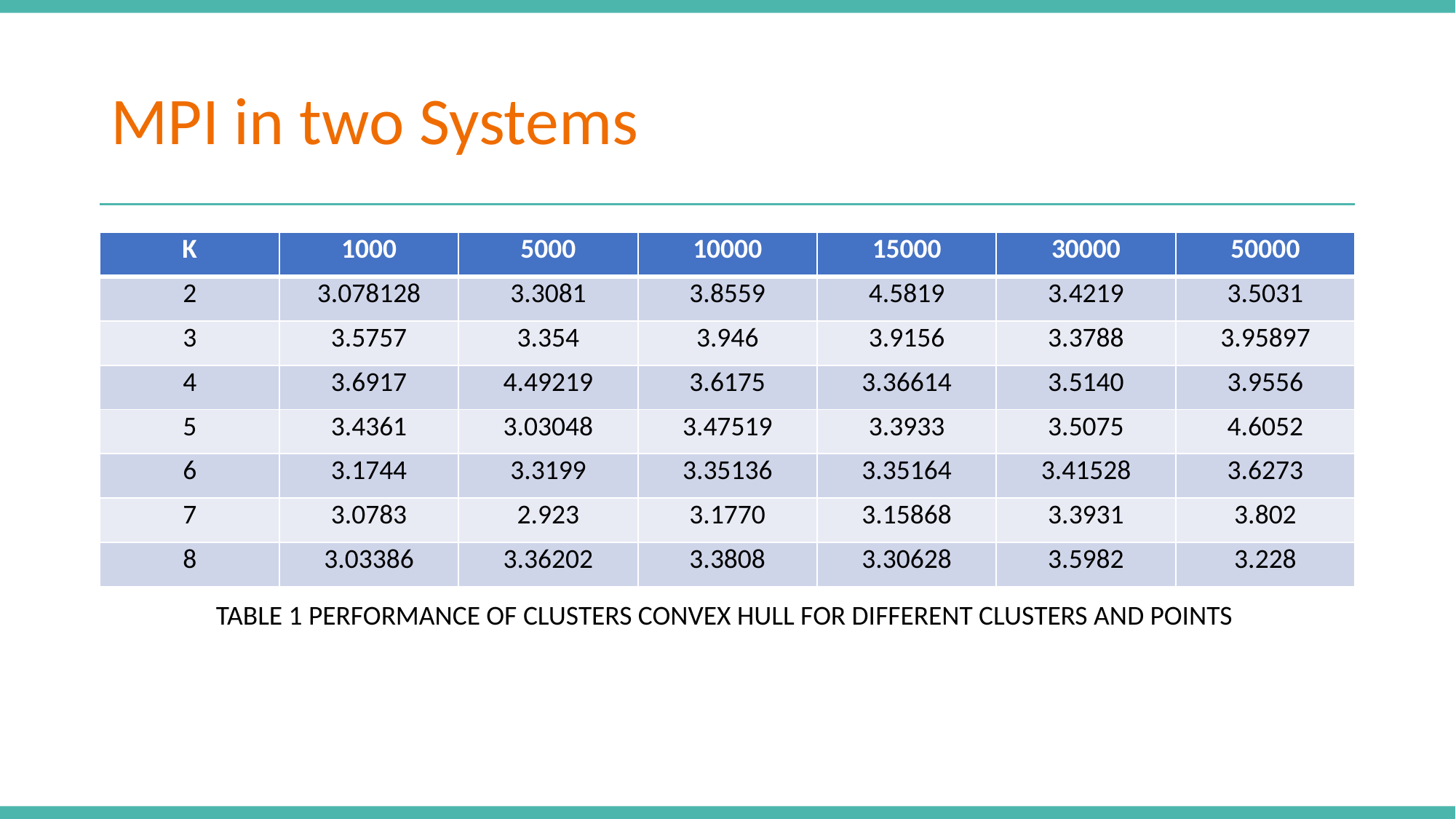

# MPI in two Systems
| K | 1000 | 5000 | 10000 | 15000 | 30000 | 50000 |
| --- | --- | --- | --- | --- | --- | --- |
| 2 | 3.078128 | 3.3081 | 3.8559 | 4.5819 | 3.4219 | 3.5031 |
| 3 | 3.5757 | 3.354 | 3.946 | 3.9156 | 3.3788 | 3.95897 |
| 4 | 3.6917 | 4.49219 | 3.6175 | 3.36614 | 3.5140 | 3.9556 |
| 5 | 3.4361 | 3.03048 | 3.47519 | 3.3933 | 3.5075 | 4.6052 |
| 6 | 3.1744 | 3.3199 | 3.35136 | 3.35164 | 3.41528 | 3.6273 |
| 7 | 3.0783 | 2.923 | 3.1770 | 3.15868 | 3.3931 | 3.802 |
| 8 | 3.03386 | 3.36202 | 3.3808 | 3.30628 | 3.5982 | 3.228 |
TABLE 1 PERFORMANCE OF CLUSTERS CONVEX HULL FOR DIFFERENT CLUSTERS AND POINTS